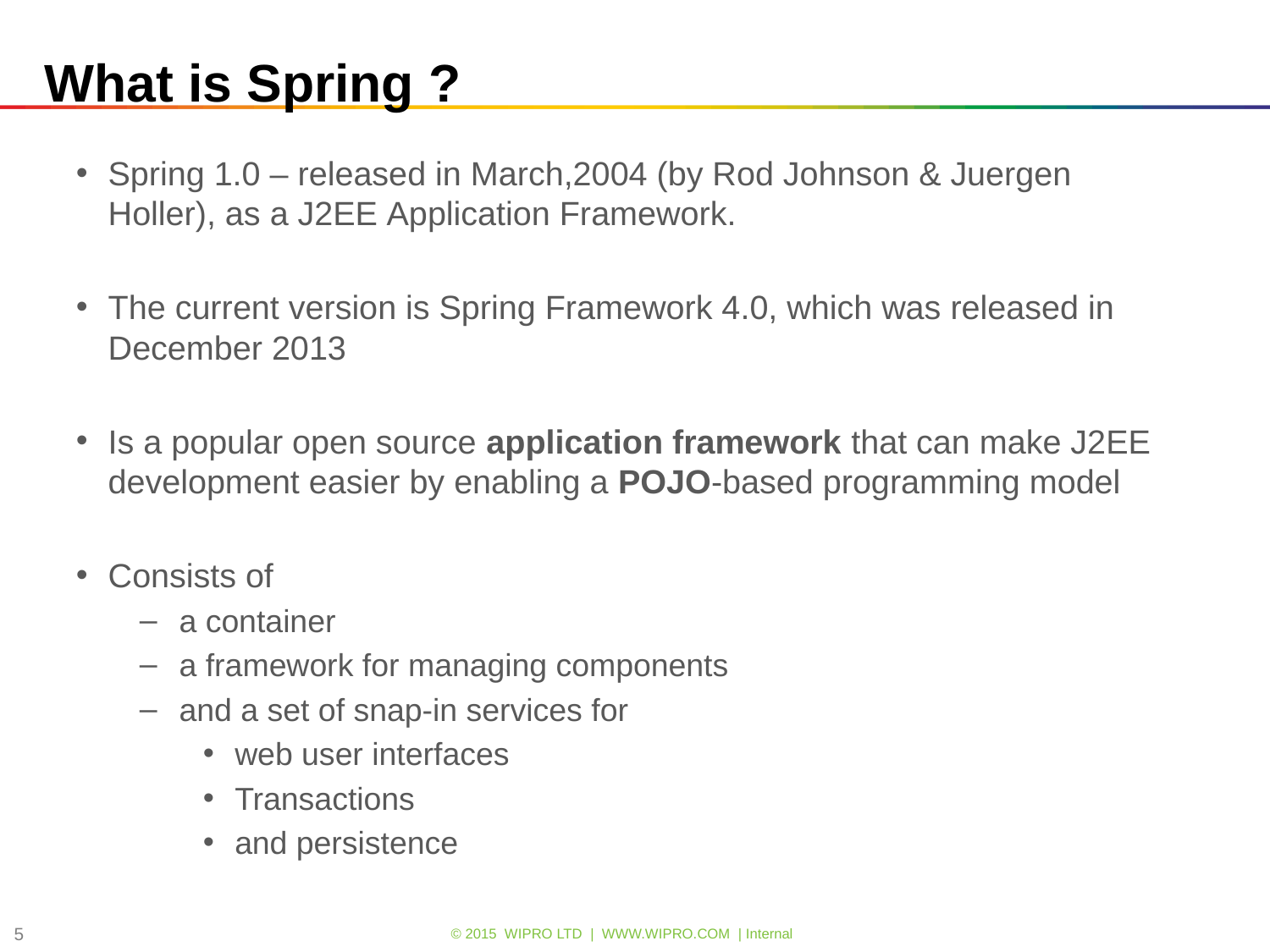

# What is Spring ?
Spring 1.0 – released in March,2004 (by Rod Johnson & Juergen  Holler), as a J2EE Application Framework.

The current version is Spring Framework 4.0, which was released in December 2013

Is a popular open source application framework that can make J2EE development easier by enabling a POJO-based programming model

Consists of
a container
a framework for managing components
and a set of snap-in services for
web user interfaces
Transactions
and persistence